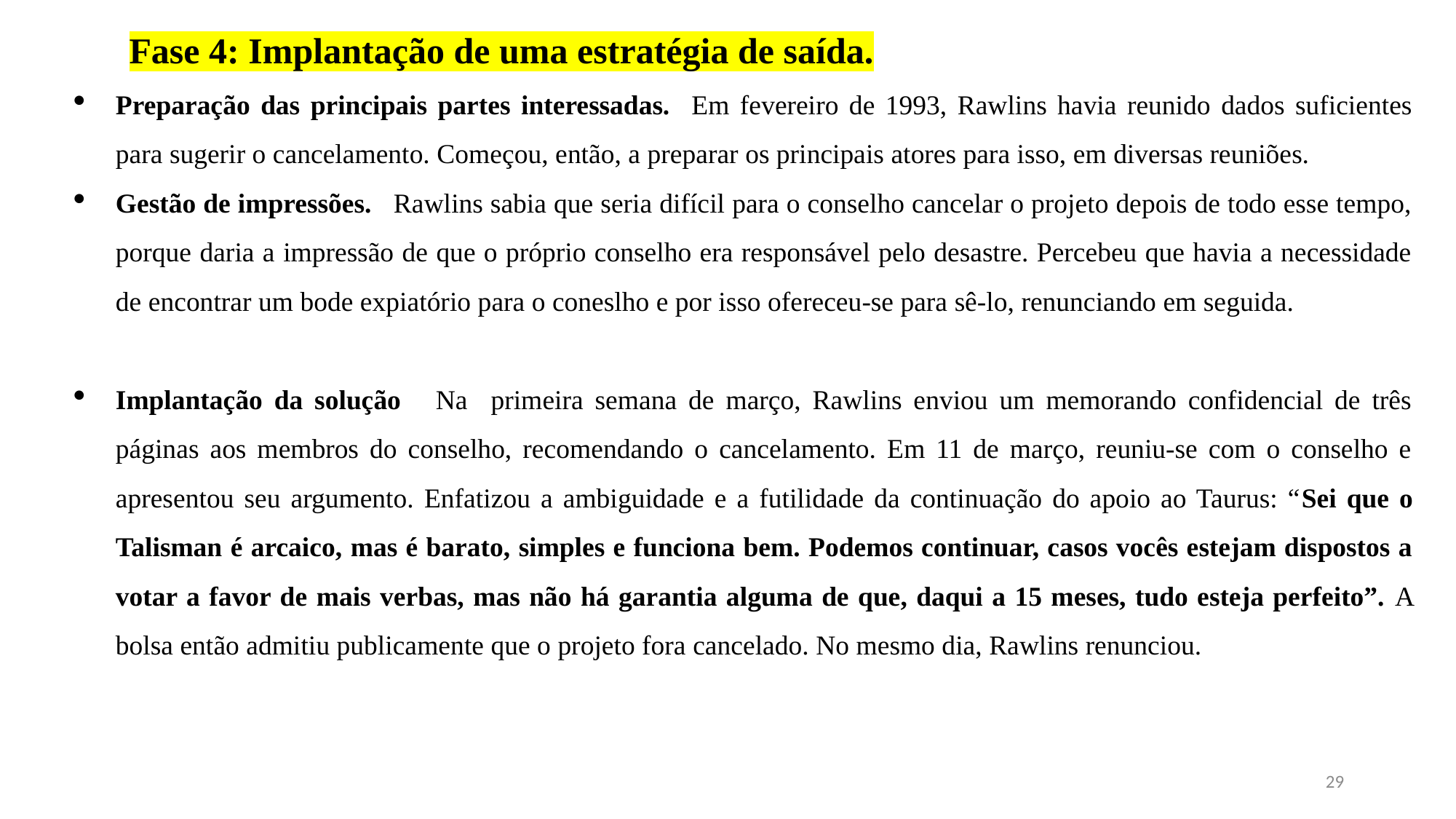

Fase 4: Implantação de uma estratégia de saída.
Preparação das principais partes interessadas.  Em fevereiro de 1993, Rawlins havia reunido dados suficientes para sugerir o cancelamento. Começou, então, a preparar os principais atores para isso, em diversas reuniões.
Gestão de impressões.   Rawlins sabia que seria difícil para o conselho cancelar o projeto depois de todo esse tempo, porque daria a impressão de que o próprio conselho era responsável pelo desastre. Percebeu que havia a necessidade de encontrar um bode expiatório para o coneslho e por isso ofereceu-se para sê-lo, renunciando em seguida.

Implantação da solução   Na  primeira semana de março, Rawlins enviou um memorando confidencial de três páginas aos membros do conselho, recomendando o cancelamento. Em 11 de março, reuniu-se com o conselho e apresentou seu argumento. Enfatizou a ambiguidade e a futilidade da continuação do apoio ao Taurus: “Sei que o Talisman é arcaico, mas é barato, simples e funciona bem. Podemos continuar, casos vocês estejam dispostos a votar a favor de mais verbas, mas não há garantia alguma de que, daqui a 15 meses, tudo esteja perfeito”. A bolsa então admitiu publicamente que o projeto fora cancelado. No mesmo dia, Rawlins renunciou.

29